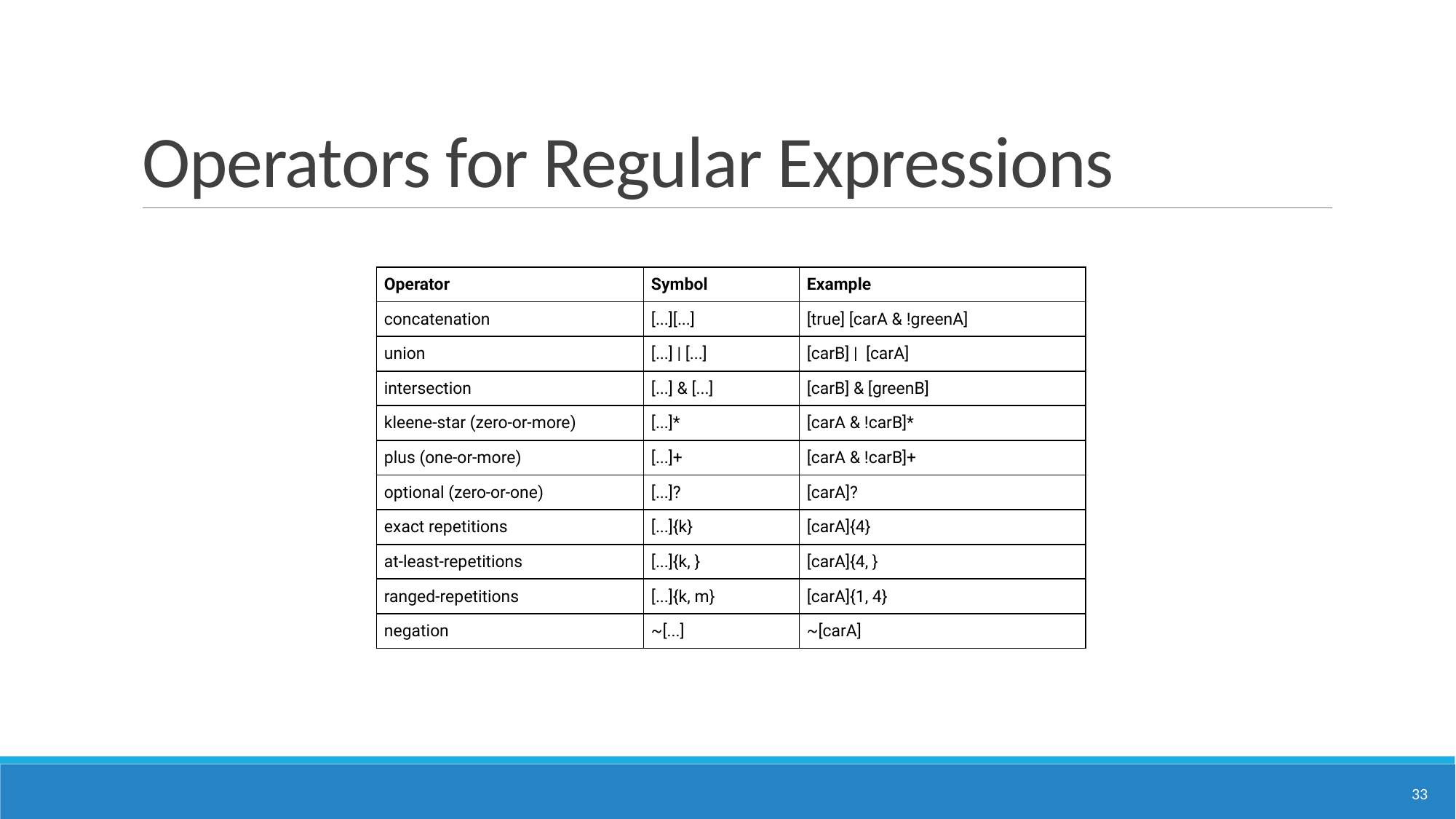

# Operators for Regular Expressions
| Operator | Symbol | Example |
| --- | --- | --- |
| concatenation | [...][...] | [true] [carA & !greenA] |
| union | [...] | [...] | [carB] |  [carA] |
| intersection | [...] & [...] | [carB] & [greenB] |
| kleene-star (zero-or-more) | [...]\* | [carA & !carB]\* |
| plus (one-or-more) | [...]+ | [carA & !carB]+ |
| optional (zero-or-one) | [...]? | [carA]? |
| exact repetitions | [...]{k} | [carA]{4} |
| at-least-repetitions | [...]{k, } | [carA]{4, } |
| ranged-repetitions | [...]{k, m} | [carA]{1, 4} |
| negation | ~[...] | ~[carA] |
33